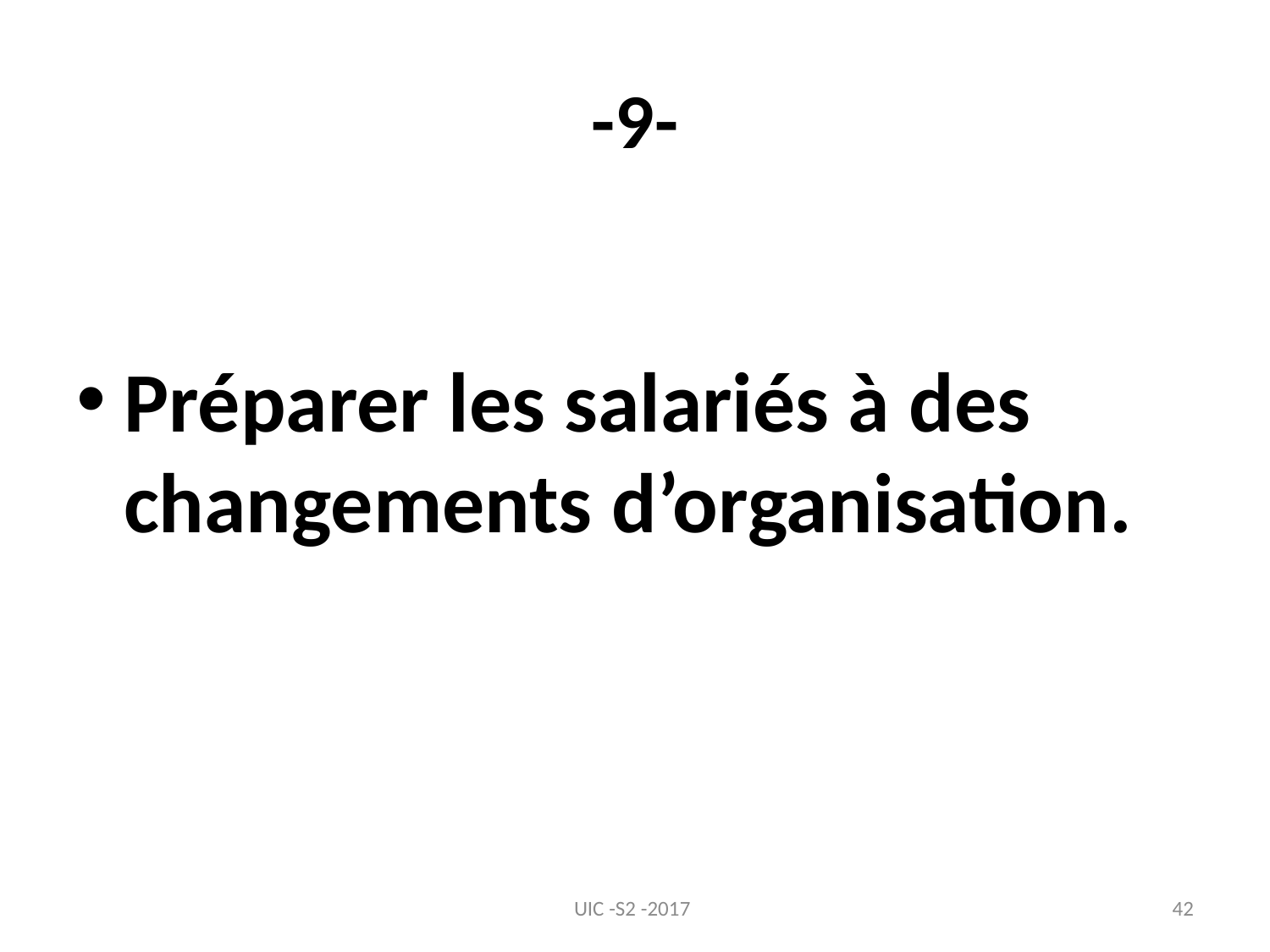

# -9-

Préparer les salariés à des changements d’organisation.

UIC -S2 -2017
42